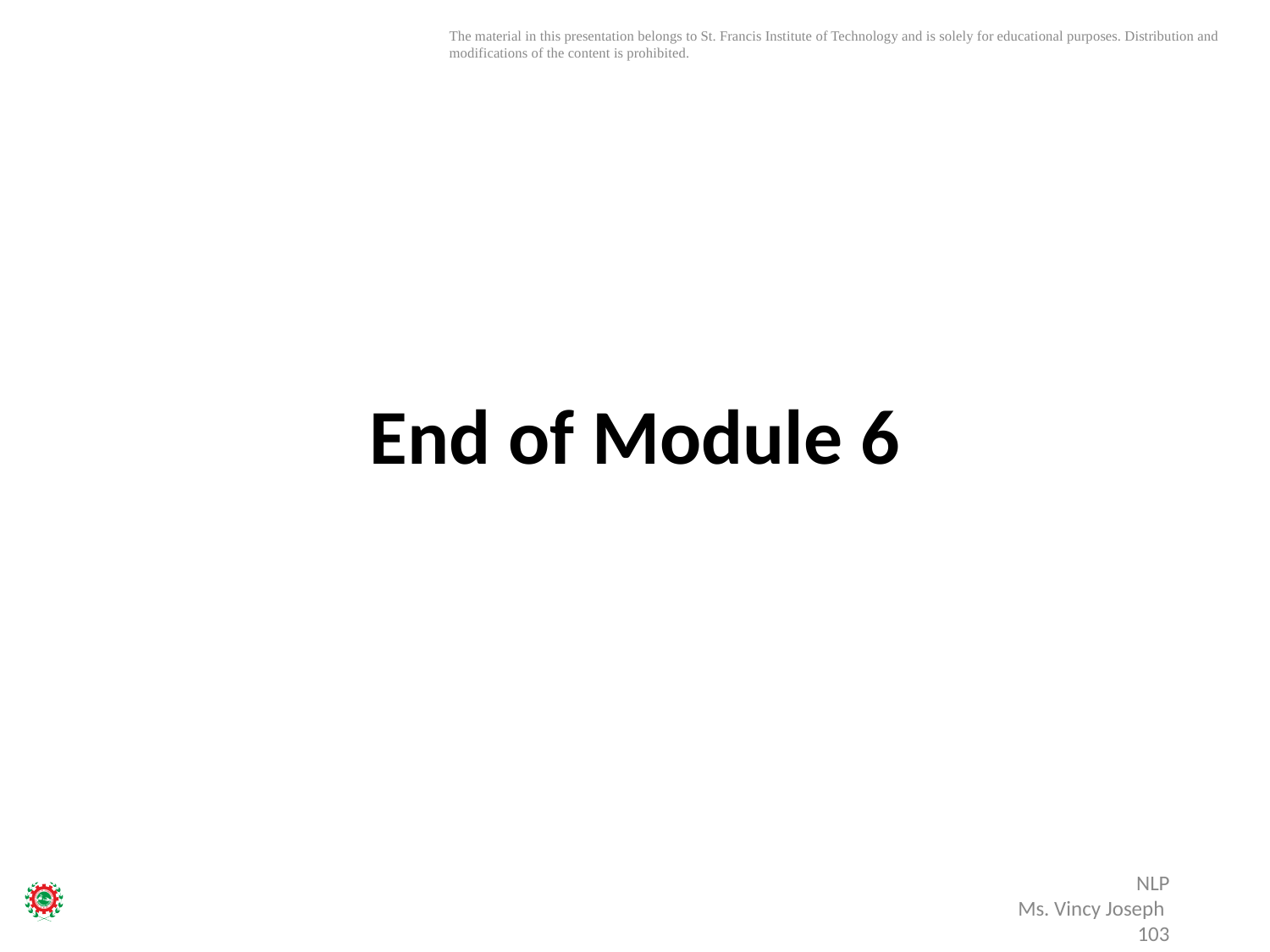

# End of Module 6

NLP
Ms. Vincy Joseph
103